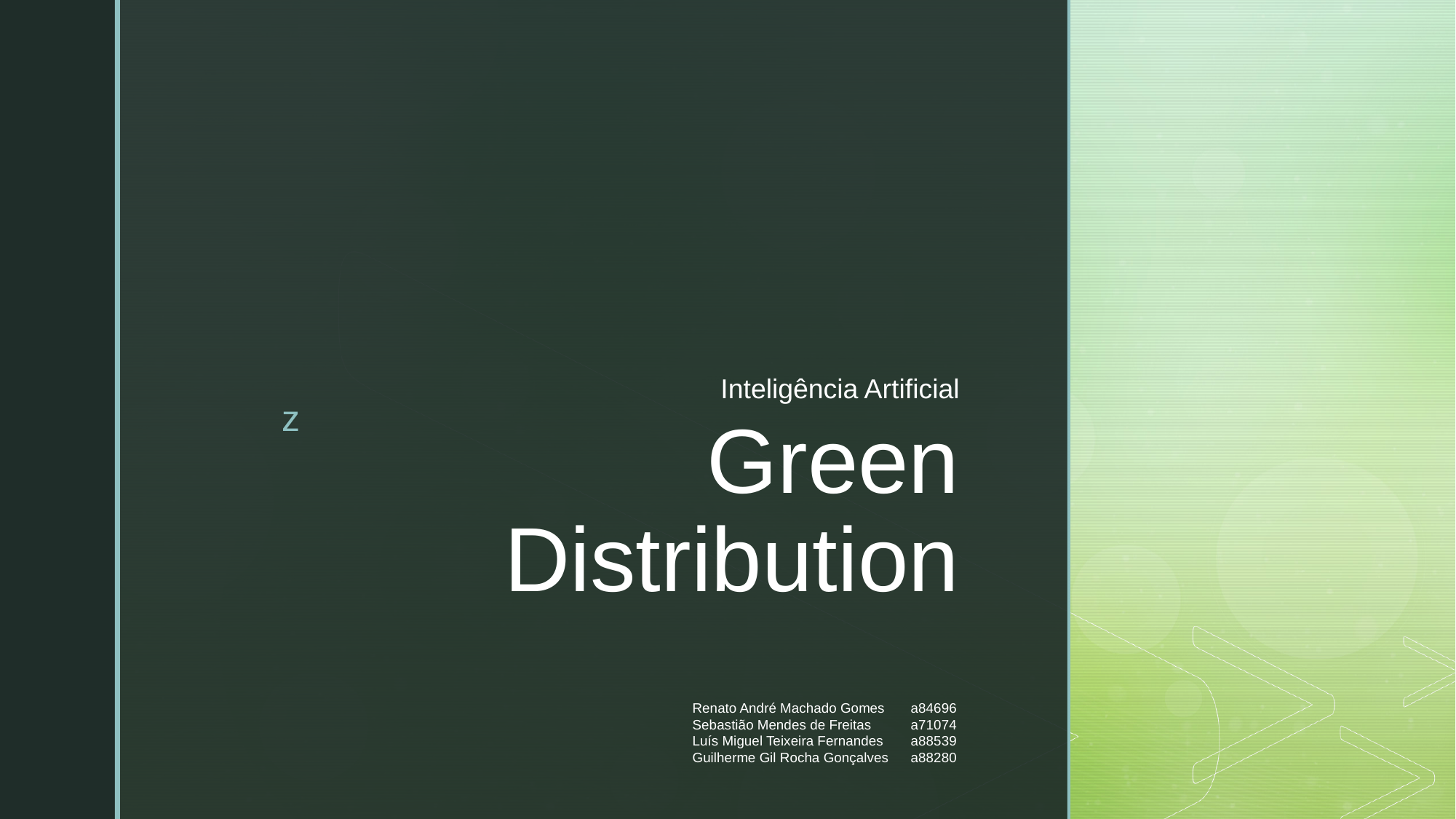

Inteligência Artificial
# Green Distribution
Renato André Machado Gomes 	a84696
Sebastião Mendes de Freitas 	a71074
Luís Miguel Teixeira Fernandes 	a88539
Guilherme Gil Rocha Gonçalves 	a88280